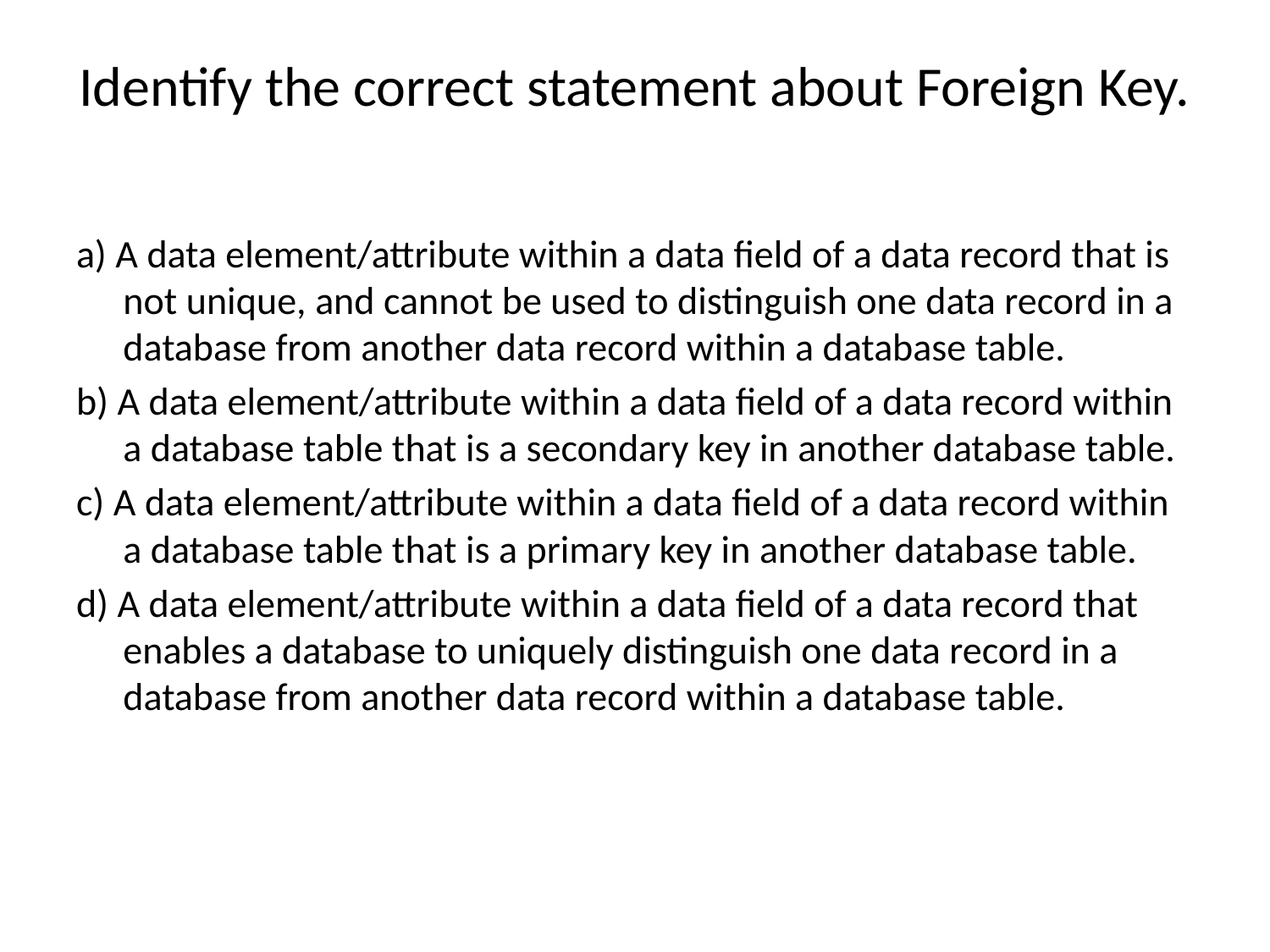

# Identify the correct statement about Foreign Key.
a) A data element/attribute within a data field of a data record that is not unique, and cannot be used to distinguish one data record in a database from another data record within a database table.
b) A data element/attribute within a data field of a data record within a database table that is a secondary key in another database table.
c) A data element/attribute within a data field of a data record within a database table that is a primary key in another database table.
d) A data element/attribute within a data field of a data record that enables a database to uniquely distinguish one data record in a database from another data record within a database table.